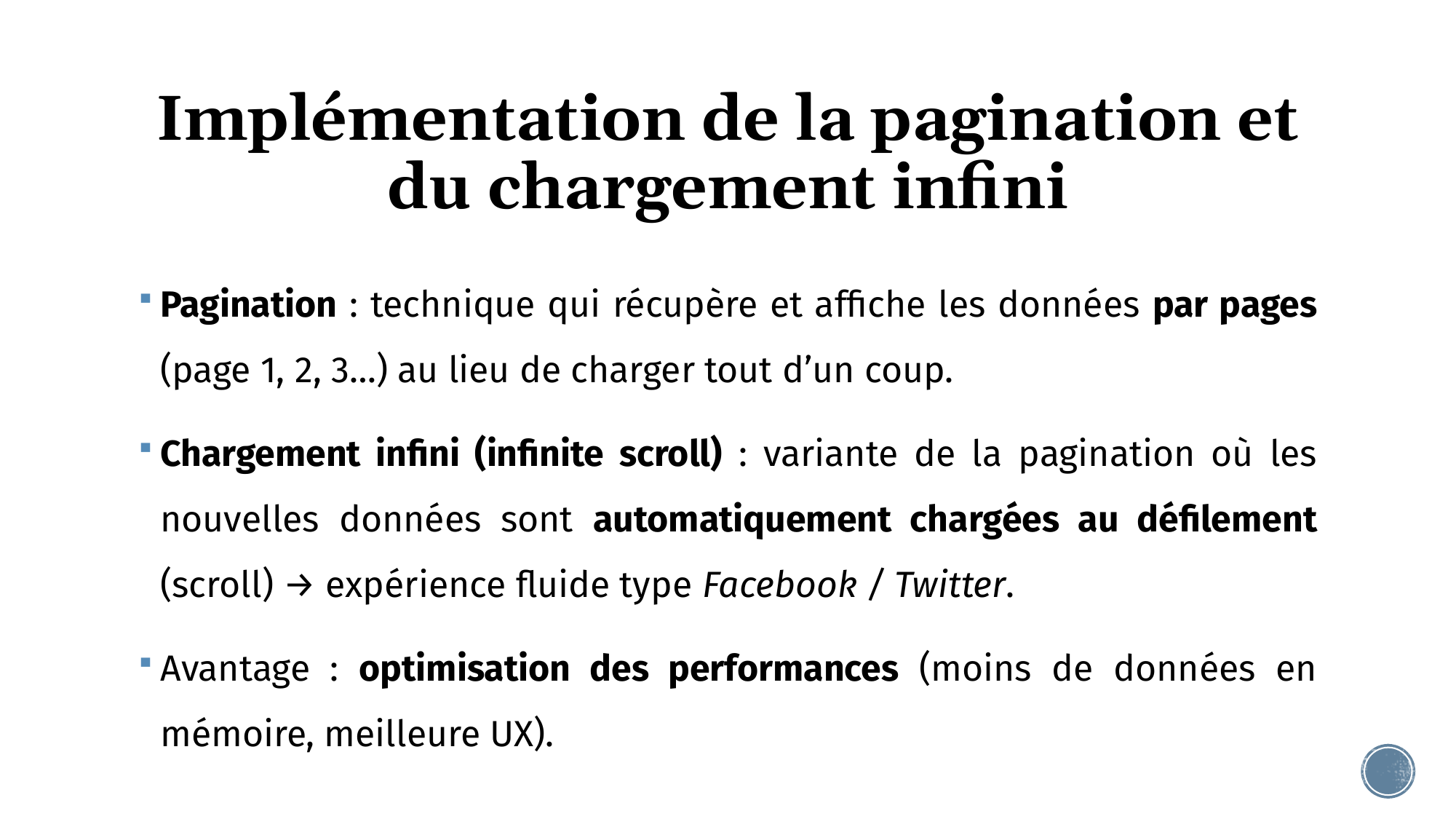

# Implémentation de la pagination et du chargement infini
Pagination : technique qui récupère et affiche les données par pages (page 1, 2, 3…) au lieu de charger tout d’un coup.
Chargement infini (infinite scroll) : variante de la pagination où les nouvelles données sont automatiquement chargées au défilement (scroll) → expérience fluide type Facebook / Twitter.
Avantage : optimisation des performances (moins de données en mémoire, meilleure UX).